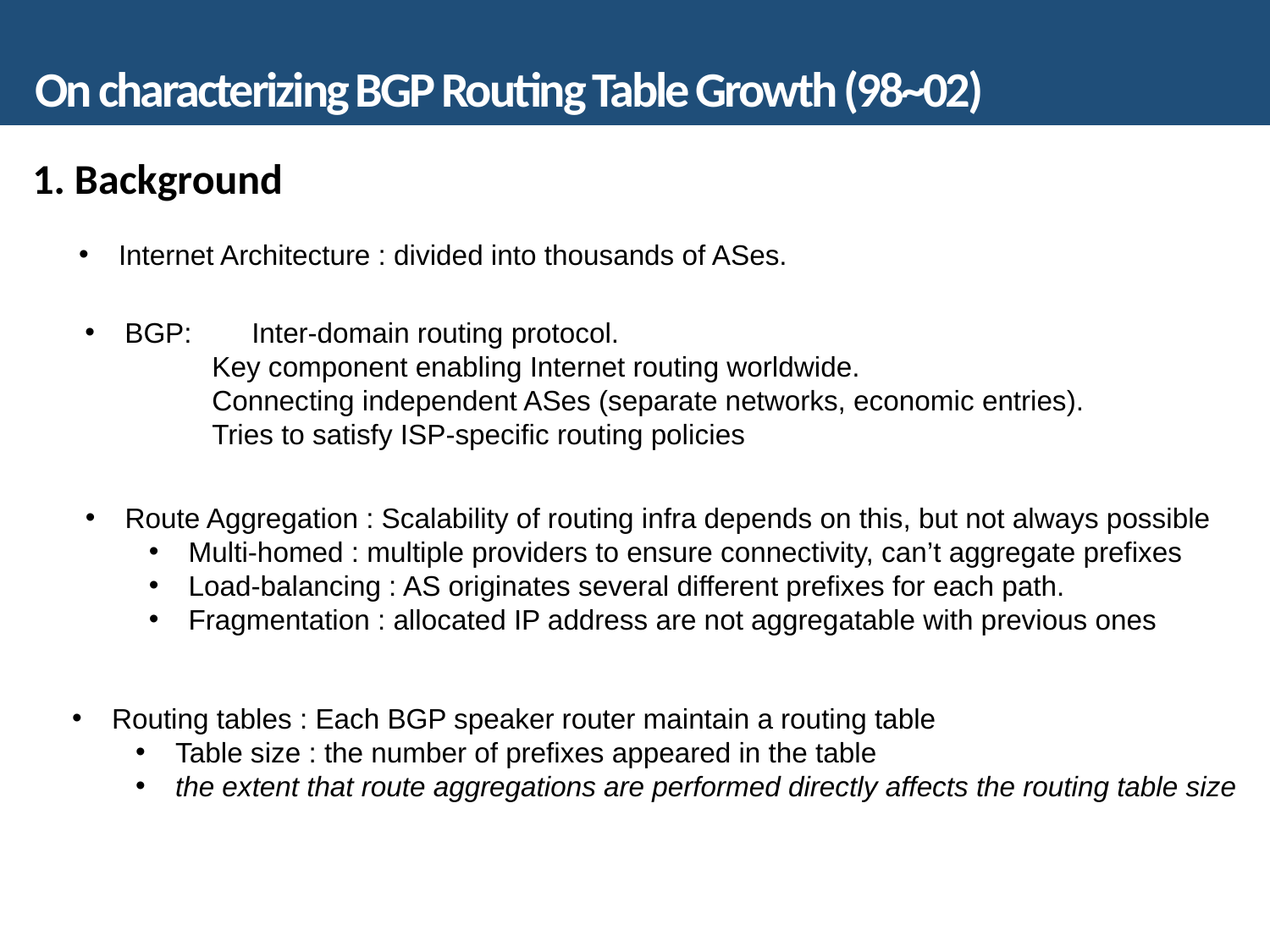

On characterizing BGP Routing Table Growth (98~02)
1. Background
Internet Architecture : divided into thousands of ASes.
BGP:	Inter-domain routing protocol.
	Key component enabling Internet routing worldwide.
	Connecting independent ASes (separate networks, economic entries).
	Tries to satisfy ISP-specific routing policies
Route Aggregation : Scalability of routing infra depends on this, but not always possible
Multi-homed : multiple providers to ensure connectivity, can’t aggregate prefixes
Load-balancing : AS originates several different prefixes for each path.
Fragmentation : allocated IP address are not aggregatable with previous ones
Routing tables : Each BGP speaker router maintain a routing table
Table size : the number of prefixes appeared in the table
the extent that route aggregations are performed directly affects the routing table size